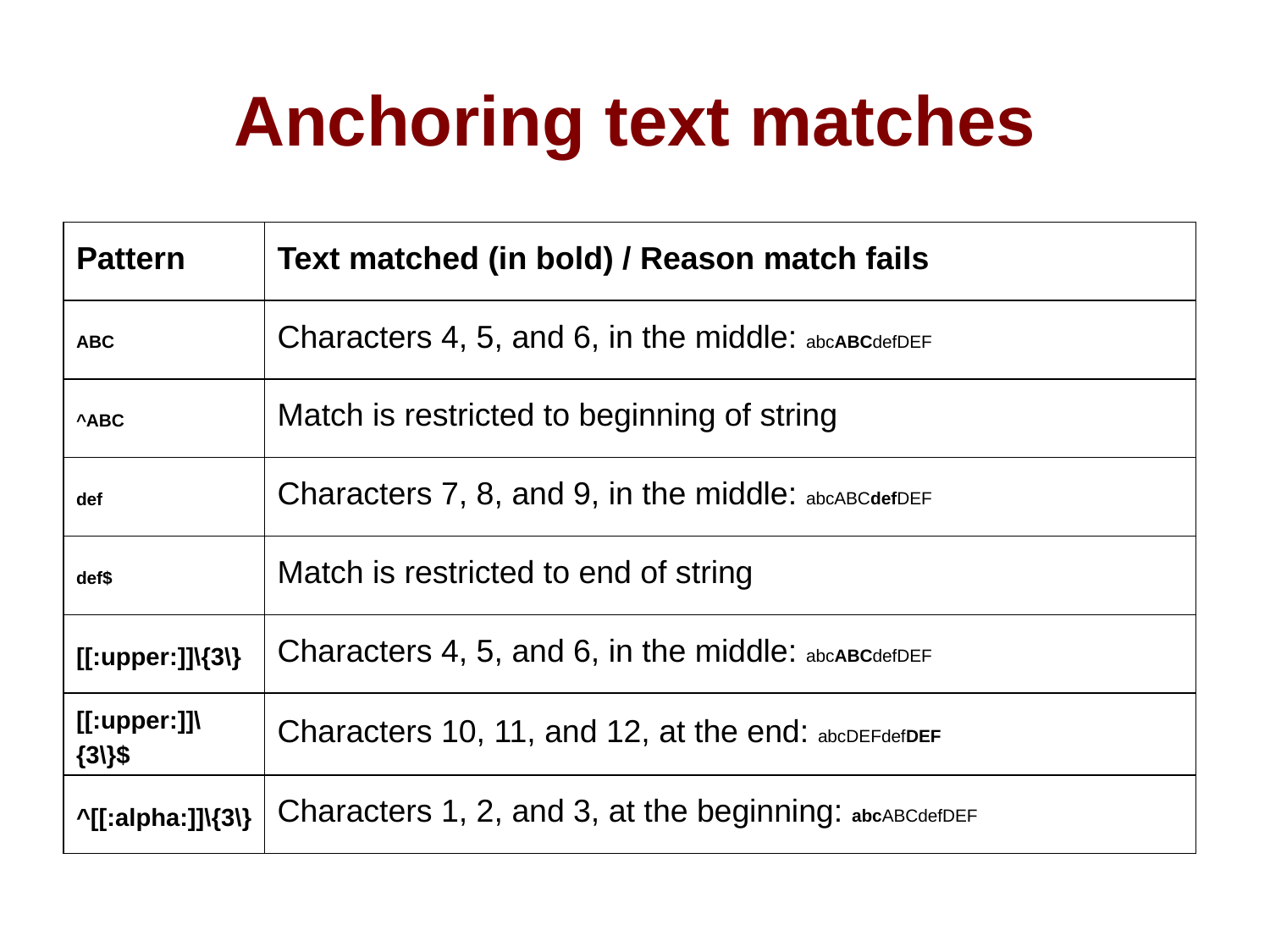

# Anchoring text matches
| Pattern | Text matched (in bold) / Reason match fails |
| --- | --- |
| ABC | Characters 4, 5, and 6, in the middle: abcABCdefDEF |
| ^ABC | Match is restricted to beginning of string |
| def | Characters 7, 8, and 9, in the middle: abcABCdefDEF |
| def$ | Match is restricted to end of string |
| [[:upper:]]\{3\} | Characters 4, 5, and 6, in the middle: abcABCdefDEF |
| [[:upper:]]\{3\}$ | Characters 10, 11, and 12, at the end: abcDEFdefDEF |
| ^[[:alpha:]]\{3\} | Characters 1, 2, and 3, at the beginning: abcABCdefDEF |